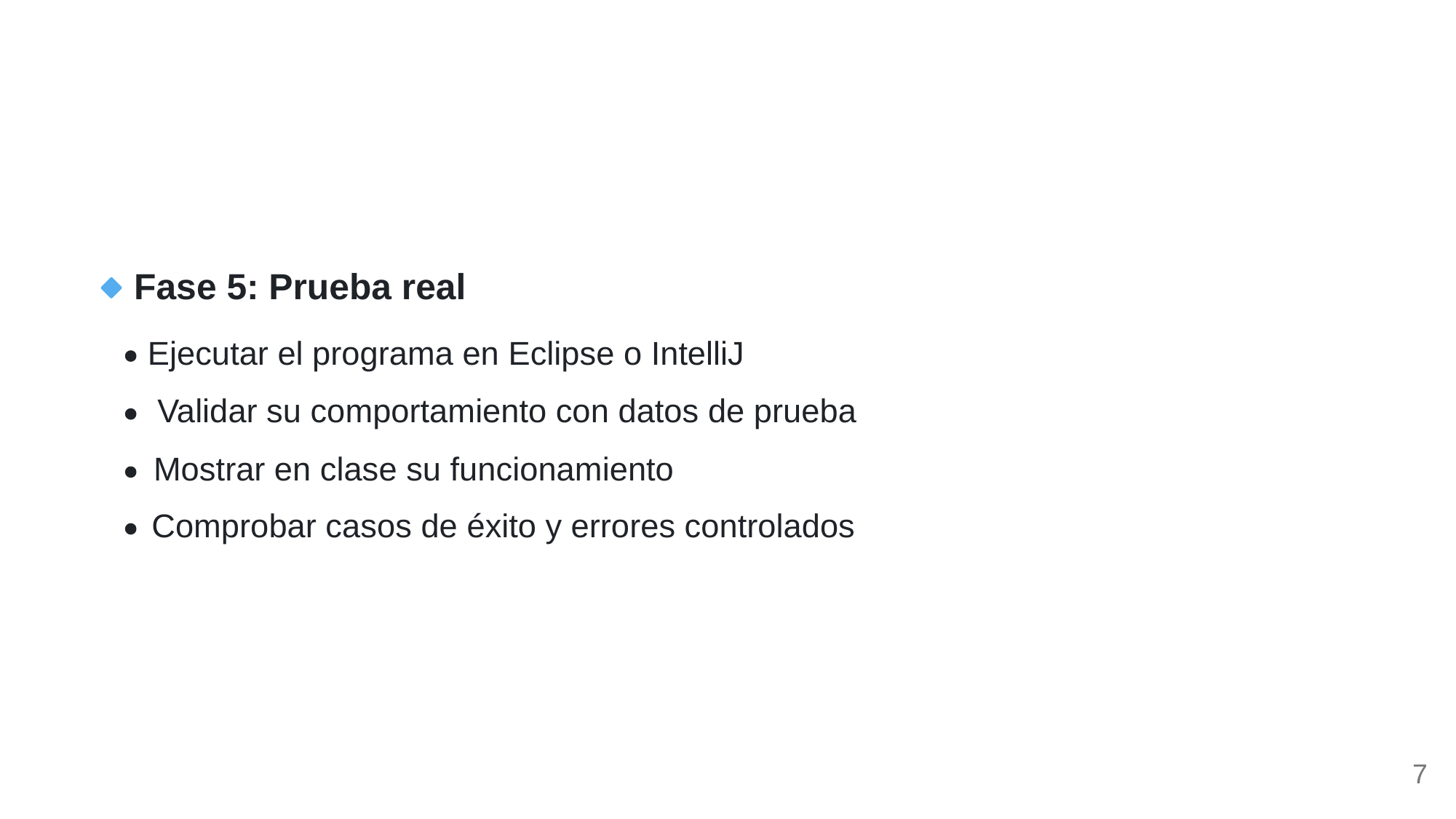

Fase 5: Prueba real

Ejecutar el programa en Eclipse o IntelliJ

Validar su comportamiento con datos de prueba

Mostrar en clase su funcionamiento

Comprobar casos de éxito y errores controlados

7